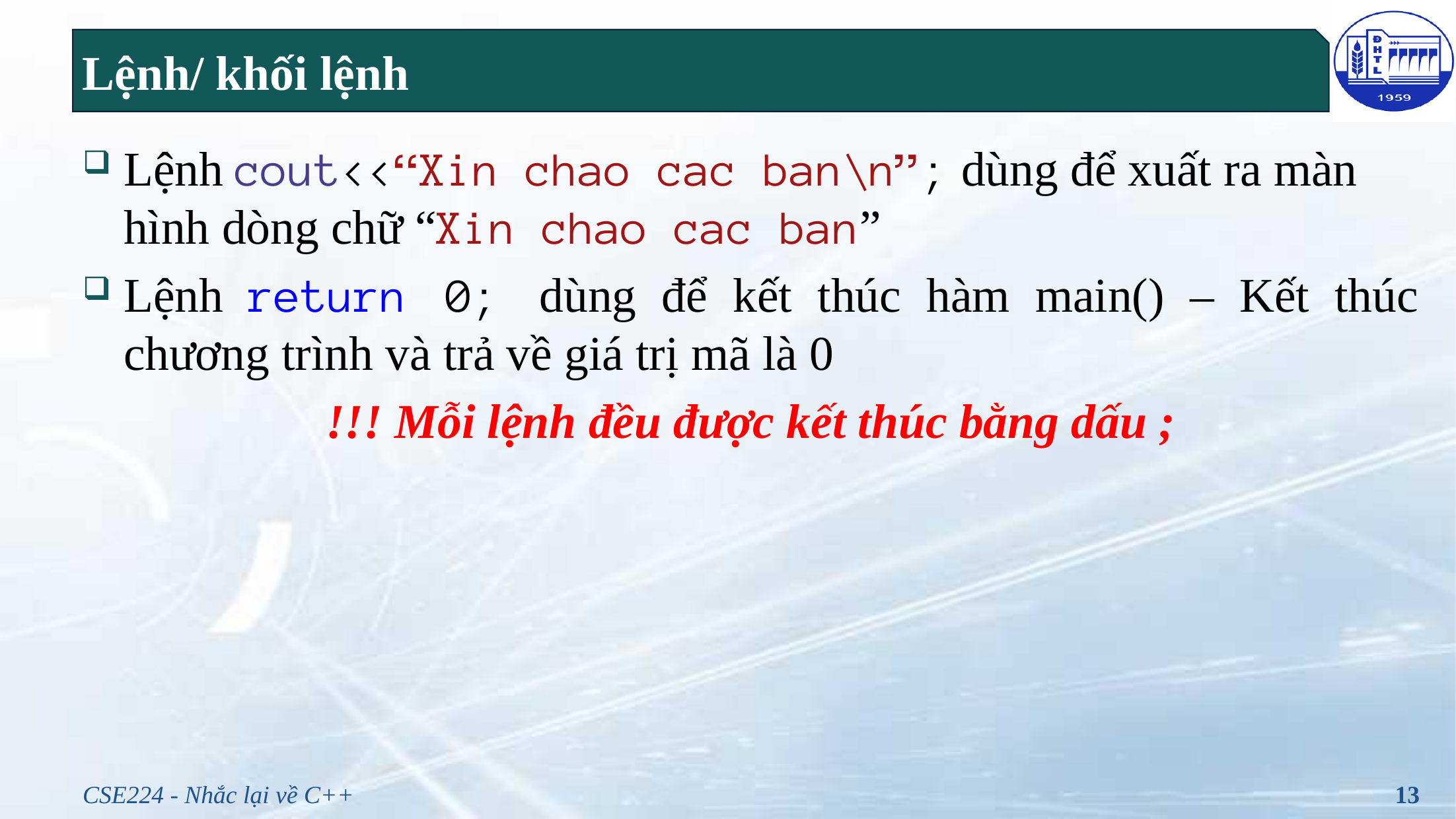

# Lệnh/ khối lệnh
Lệnh cout<<“Xin chao cac ban\n”; dùng để xuất ra màn hình dòng chữ “Xin chao cac ban”
Lệnh return 0; dùng để kết thúc hàm main() – Kết thúc chương trình và trả về giá trị mã là 0
!!! Mỗi lệnh đều được kết thúc bằng dấu ;

CSE224 - Nhắc lại về C++
13